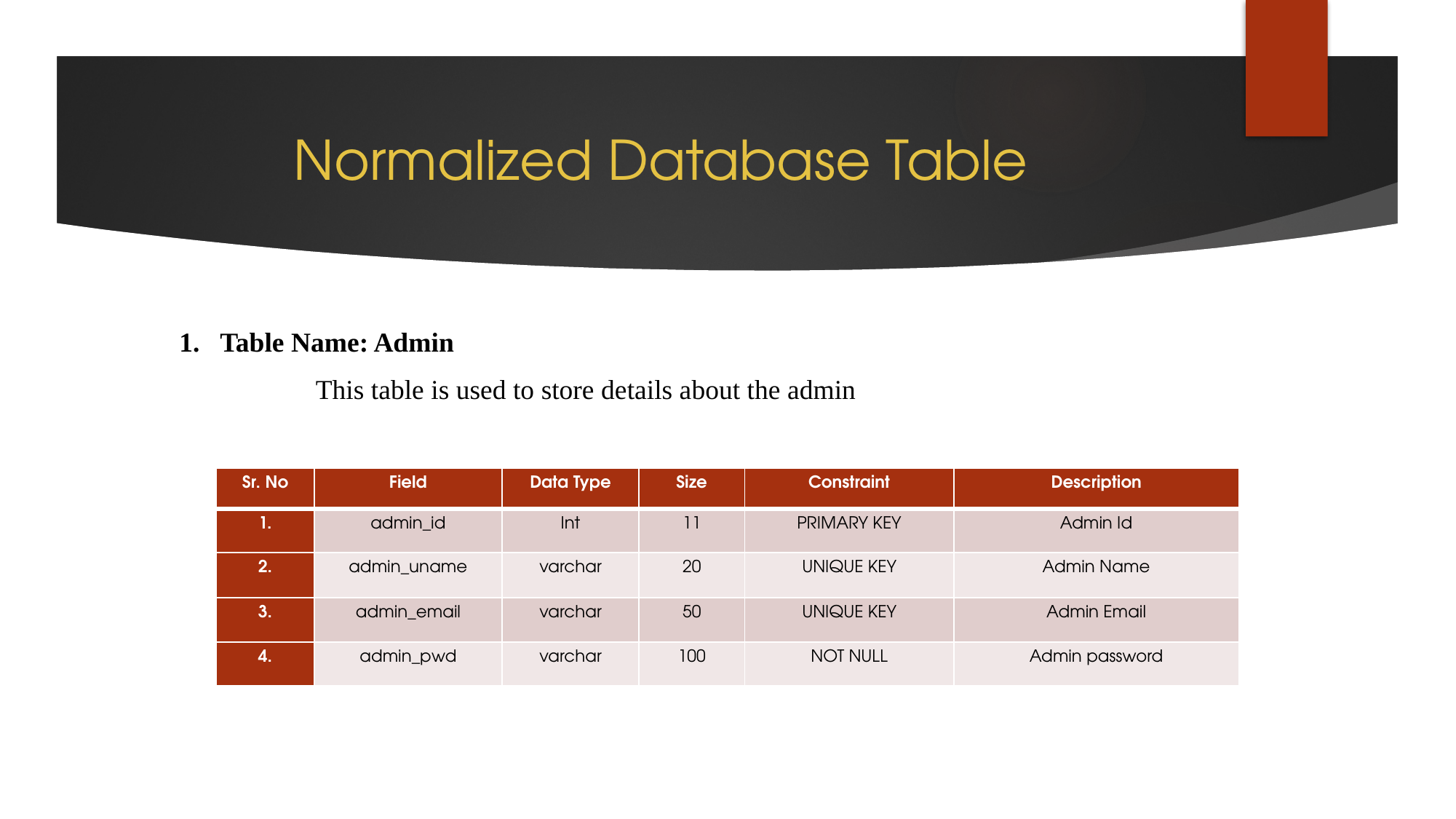

# Normalized Database Table
Table Name: Admin
	This table is used to store details about the admin
| Sr. No | Field | Data Type | Size | Constraint | Description |
| --- | --- | --- | --- | --- | --- |
| 1. | admin\_id | Int | 11 | PRIMARY KEY | Admin Id |
| 2. | admin\_uname | varchar | 20 | UNIQUE KEY | Admin Name |
| 3. | admin\_email | varchar | 50 | UNIQUE KEY | Admin Email |
| 4. | admin\_pwd | varchar | 100 | NOT NULL | Admin password |